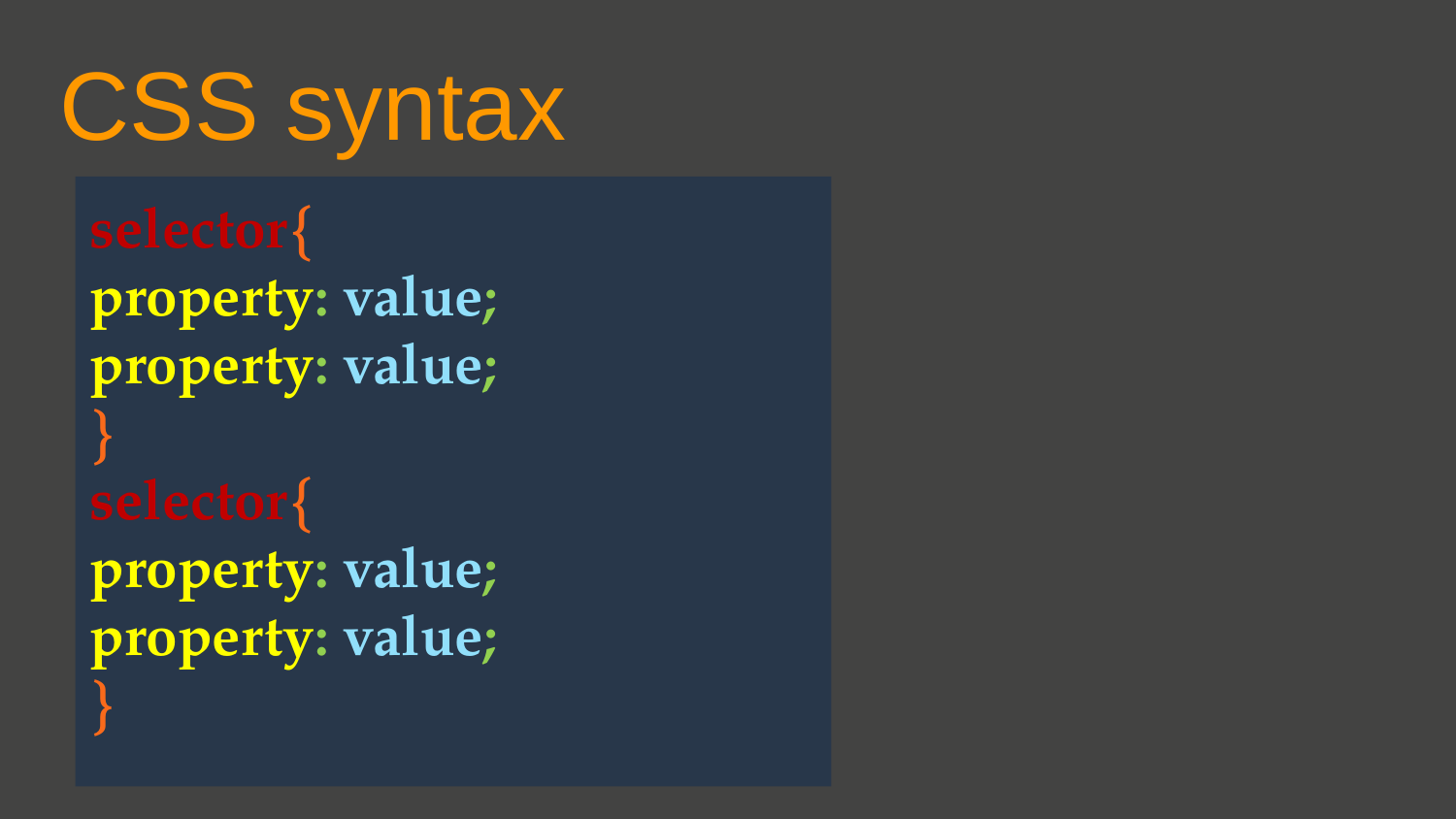

CSS syntax
selector{
property: value;
property: value;
}
selector{
property: value;
property: value;
}